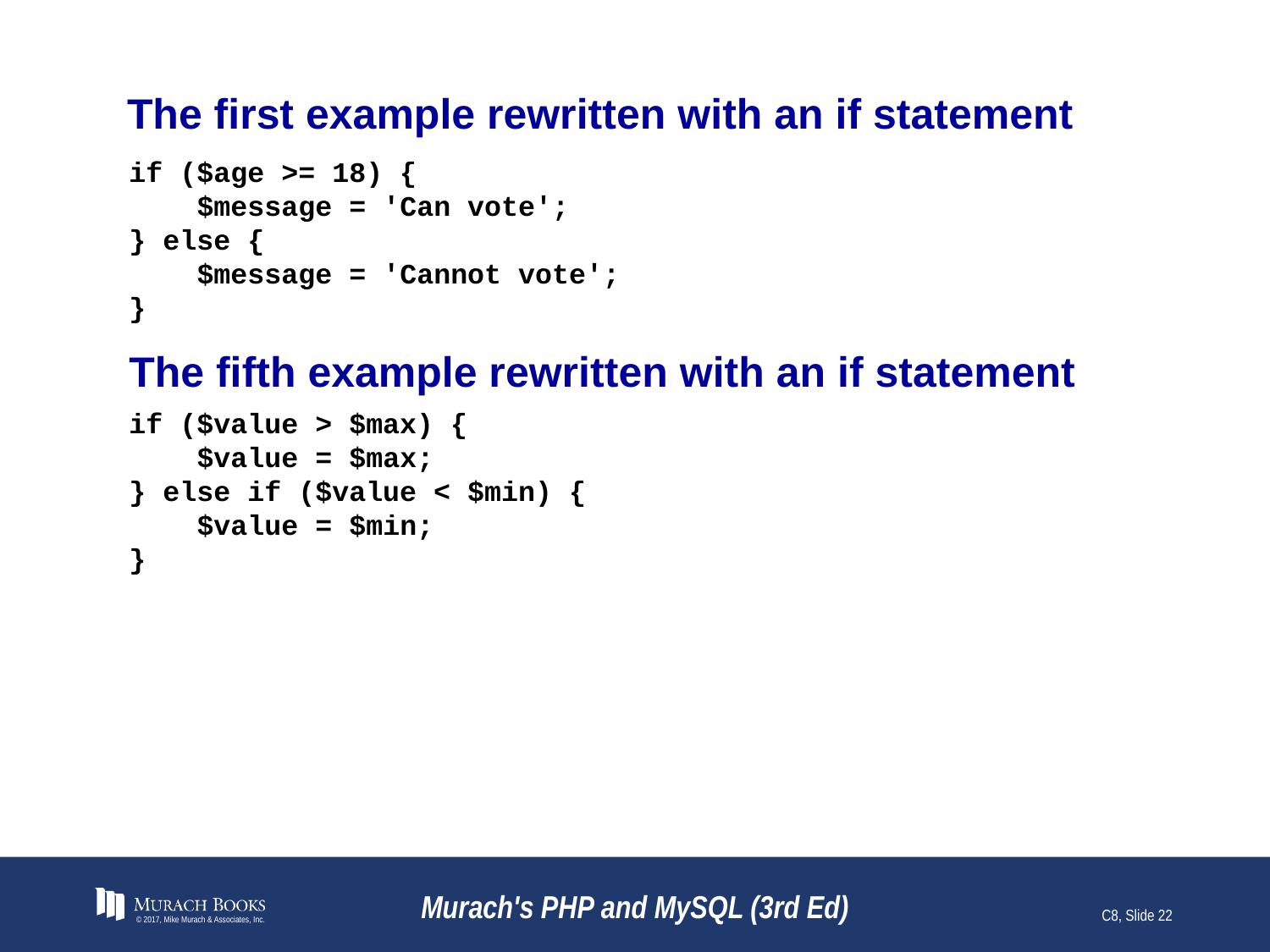

# The first example rewritten with an if statement
if ($age >= 18) {
    $message = 'Can vote';
} else {
    $message = 'Cannot vote';
}
The fifth example rewritten with an if statement
if ($value > $max) {
    $value = $max;
} else if ($value < $min) {
    $value = $min;
}

© 2017, Mike Murach & Associates, Inc.
Murach's PHP and MySQL (3rd Ed)

C8, Slide 22